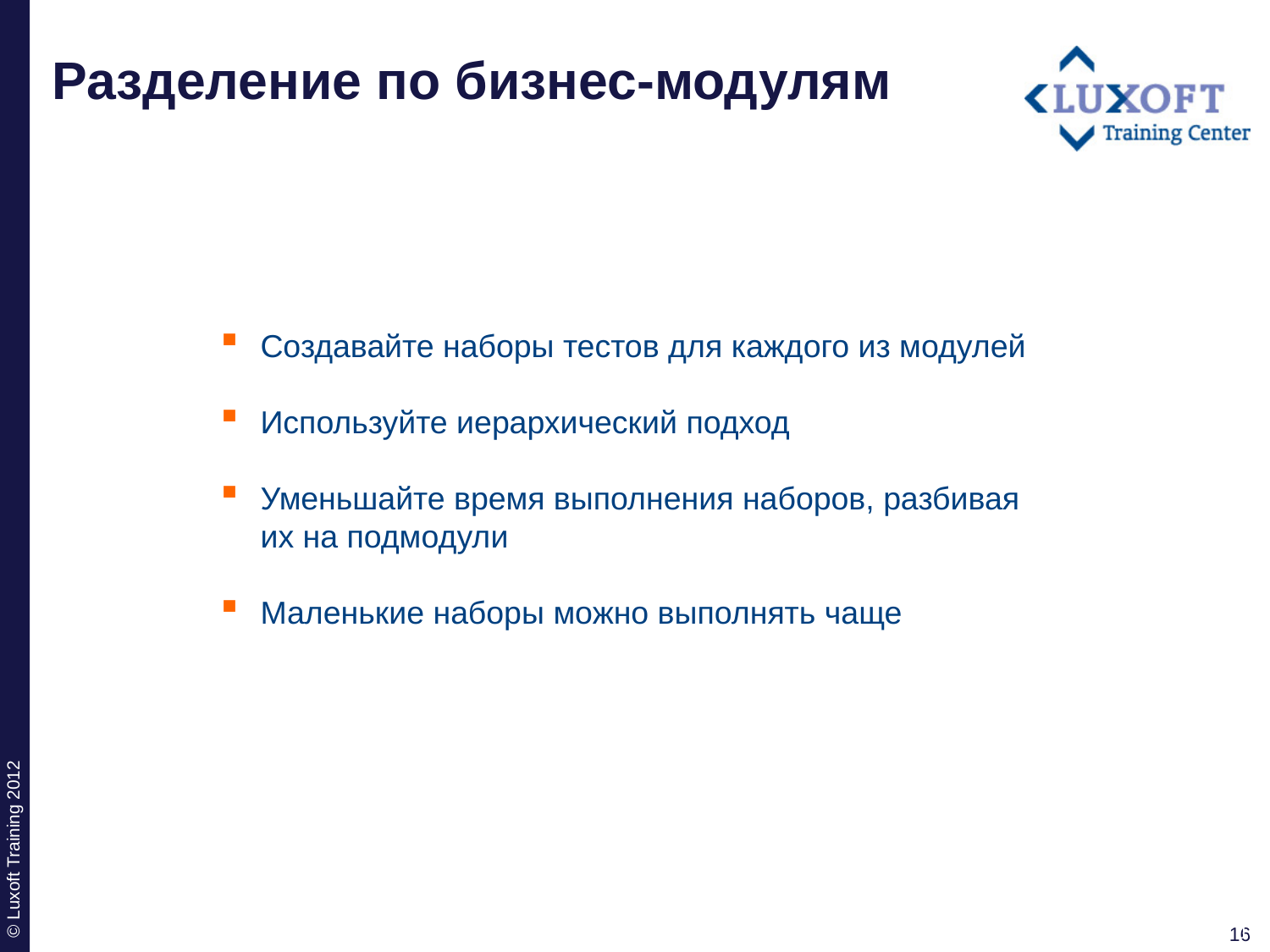

# Разделение по бизнес-модулям
Создавайте наборы тестов для каждого из модулей

Используйте иерархический подход

Уменьшайте время выполнения наборов, разбивая их на подмодули

Маленькие наборы можно выполнять чаще